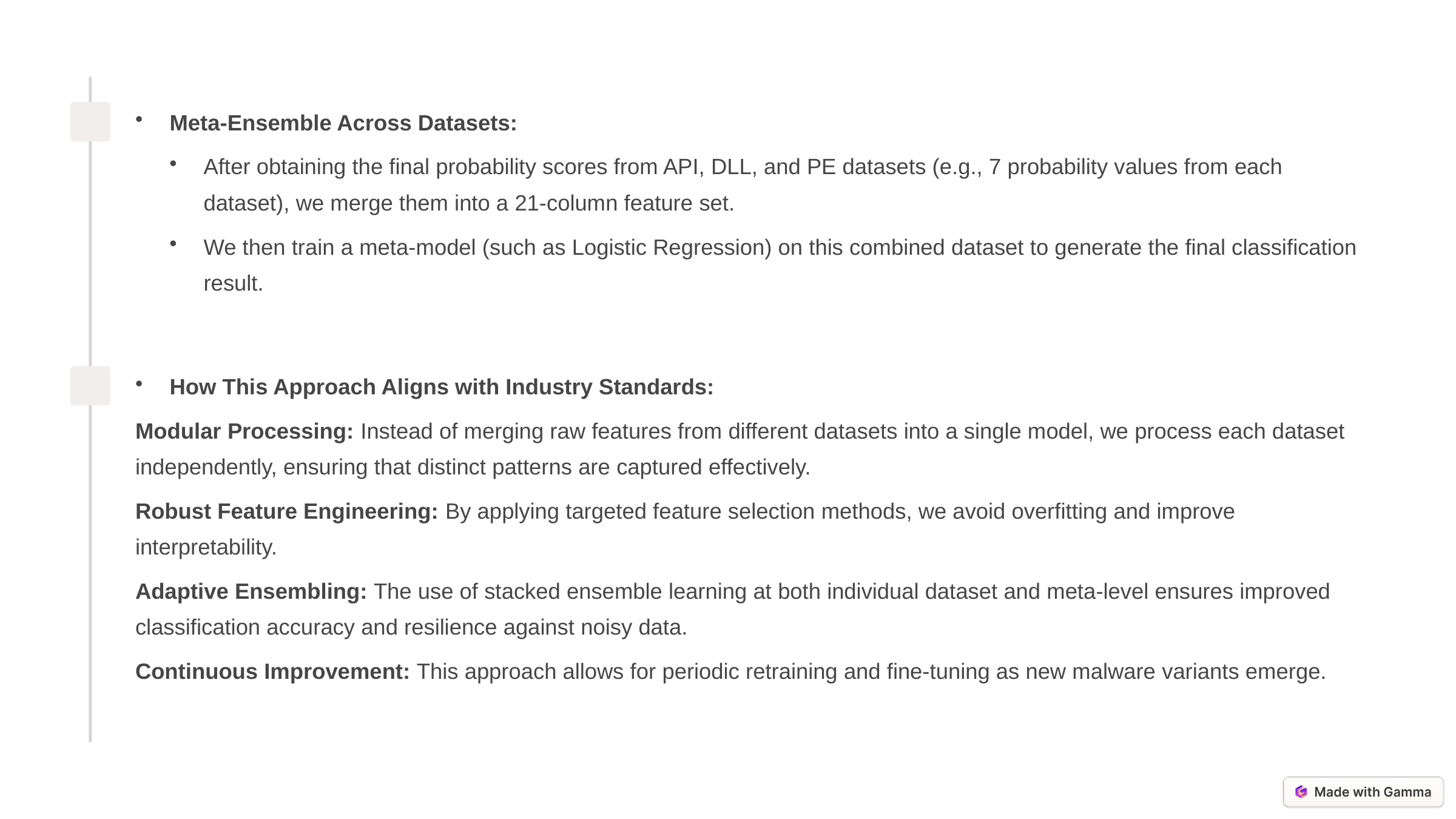

Meta-Ensemble Across Datasets:

After obtaining the final probability scores from API, DLL, and PE datasets (e.g., 7 probability values from each dataset), we merge them into a 21-column feature set.
We then train a meta-model (such as Logistic Regression) on this combined dataset to generate the final classification result.
How This Approach Aligns with Industry Standards:

Modular Processing: Instead of merging raw features from different datasets into a single model, we process each dataset independently, ensuring that distinct patterns are captured effectively.
Robust Feature Engineering: By applying targeted feature selection methods, we avoid overfitting and improve interpretability.
Adaptive Ensembling: The use of stacked ensemble learning at both individual dataset and meta-level ensures improved classification accuracy and resilience against noisy data.
Continuous Improvement: This approach allows for periodic retraining and fine-tuning as new malware variants emerge.